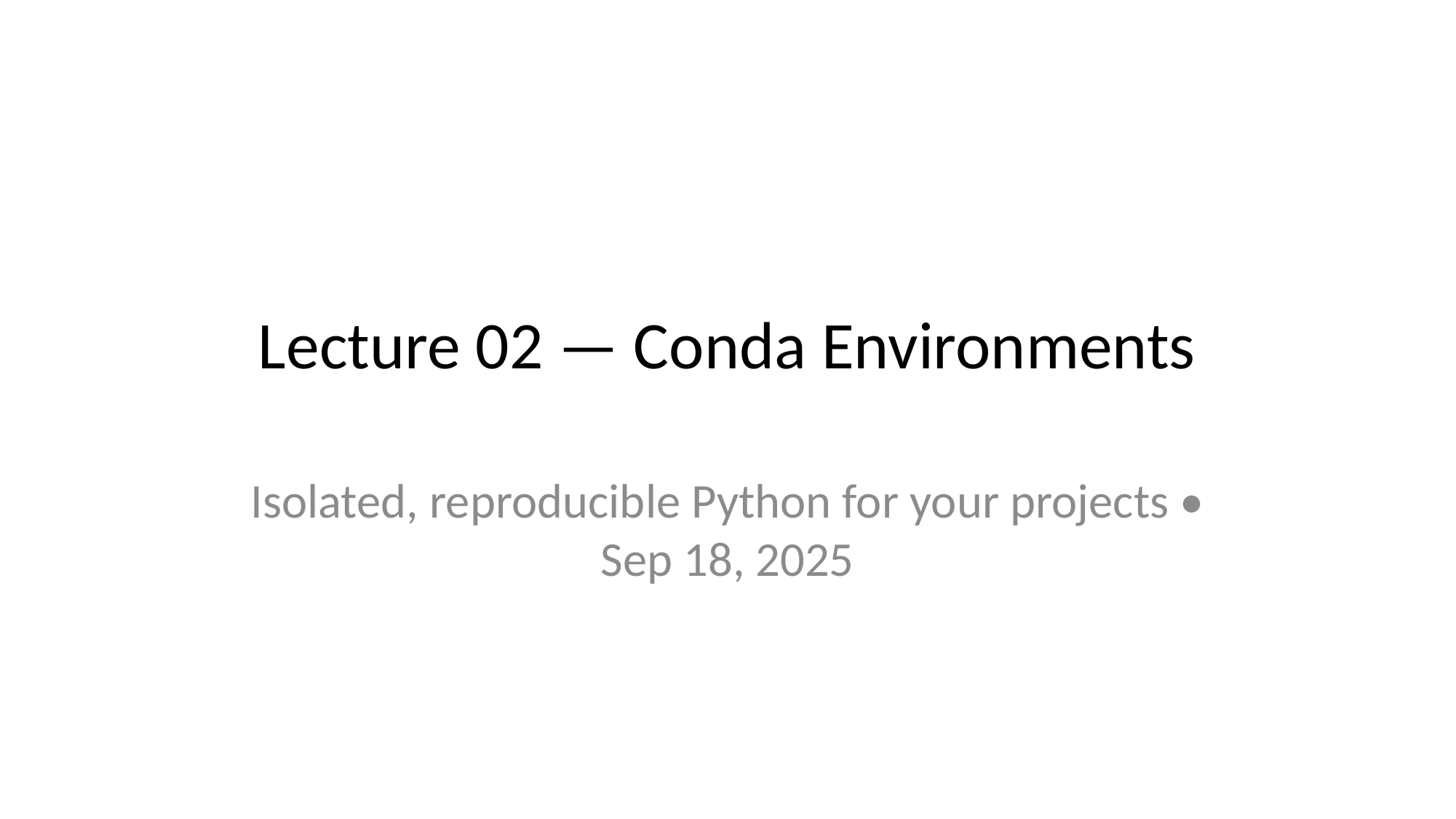

# Lecture 02 — Conda Environments
Isolated, reproducible Python for your projects • Sep 18, 2025